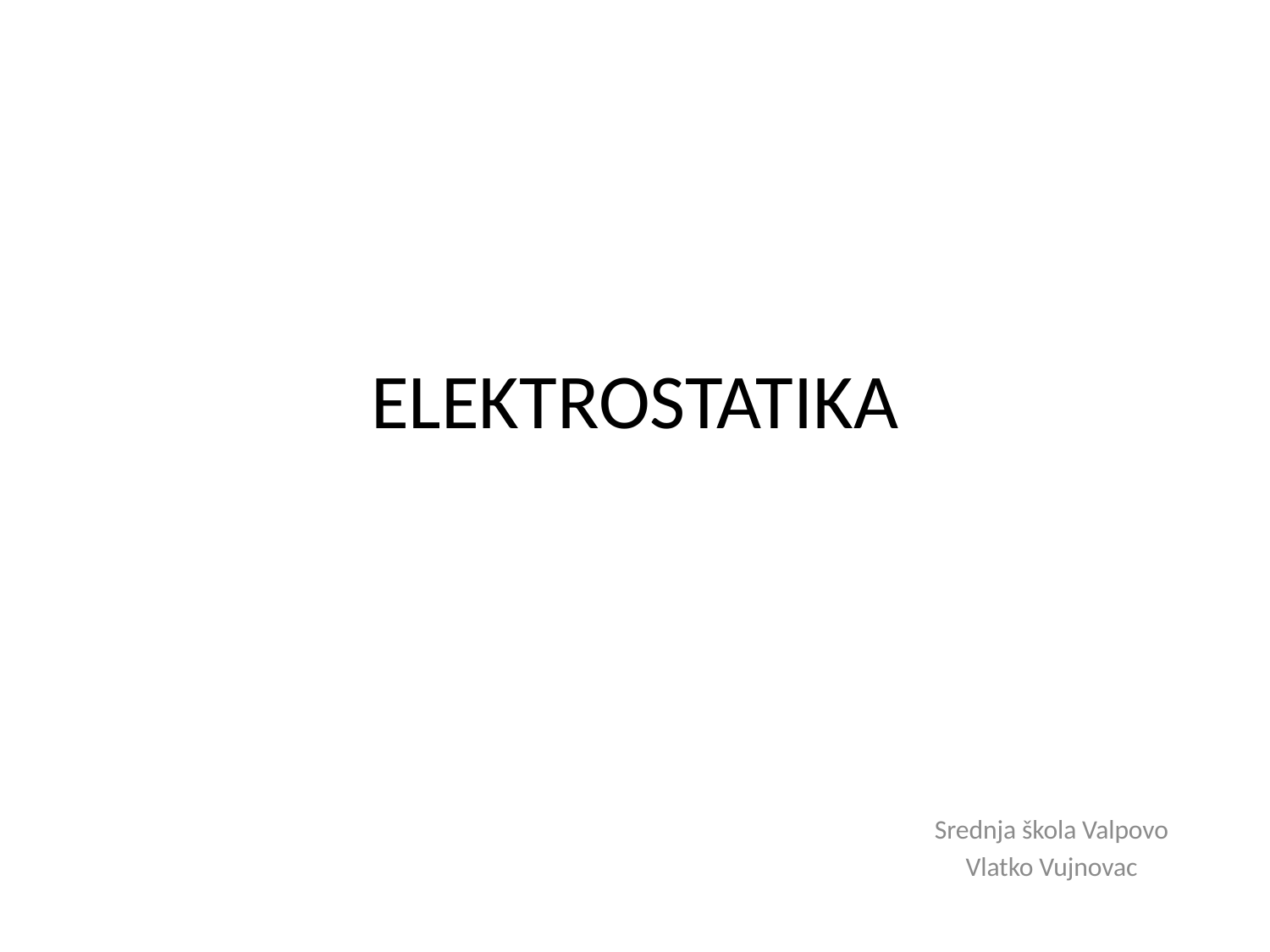

# ELEKTROSTATIKA
Srednja škola Valpovo
Vlatko Vujnovac